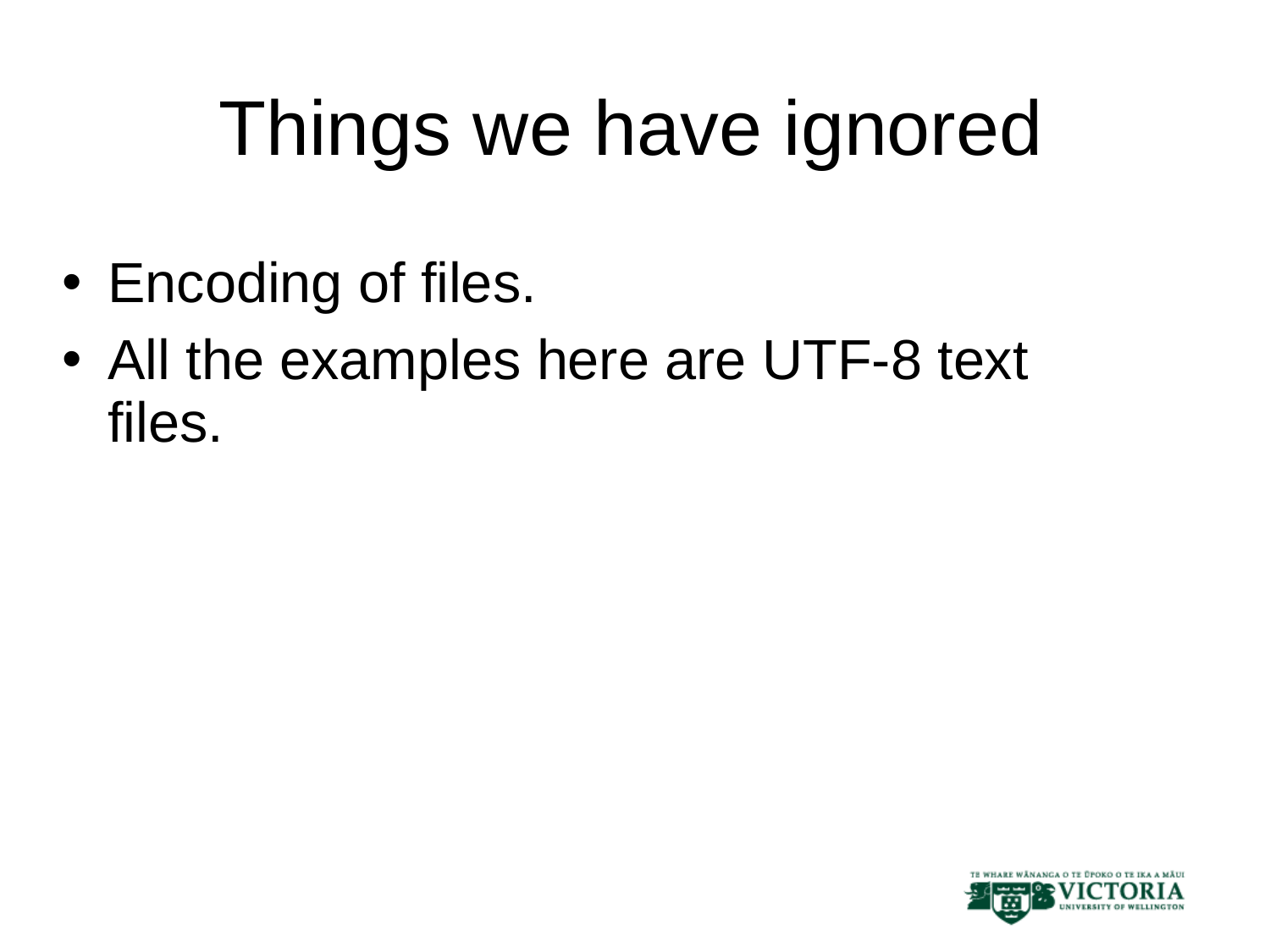

Things we have ignored
Encoding of files.
All the examples here are UTF-8 text files.